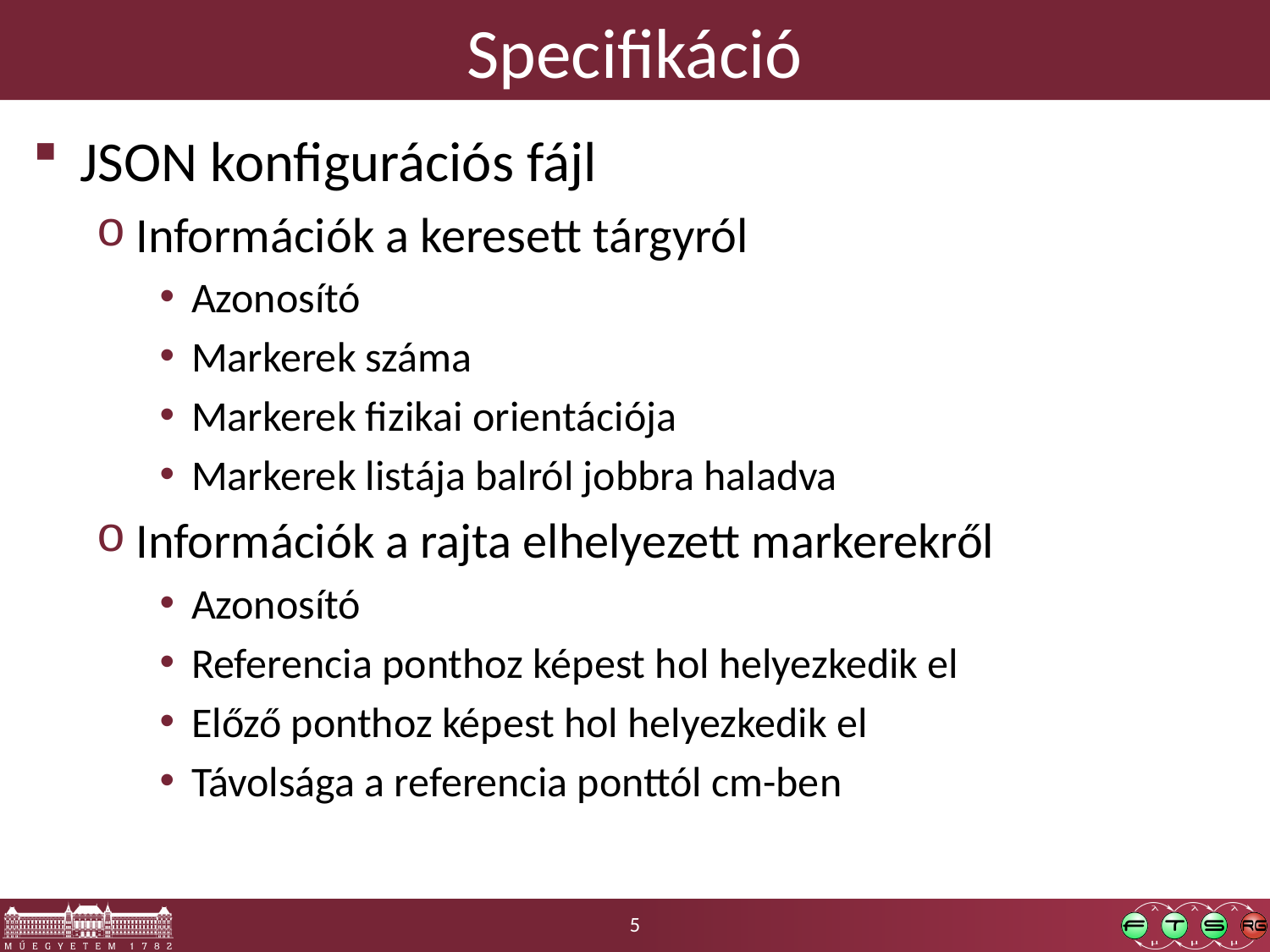

# Specifikáció
JSON konfigurációs fájl
Információk a keresett tárgyról
Azonosító
Markerek száma
Markerek fizikai orientációja
Markerek listája balról jobbra haladva
Információk a rajta elhelyezett markerekről
Azonosító
Referencia ponthoz képest hol helyezkedik el
Előző ponthoz képest hol helyezkedik el
Távolsága a referencia ponttól cm-ben

5